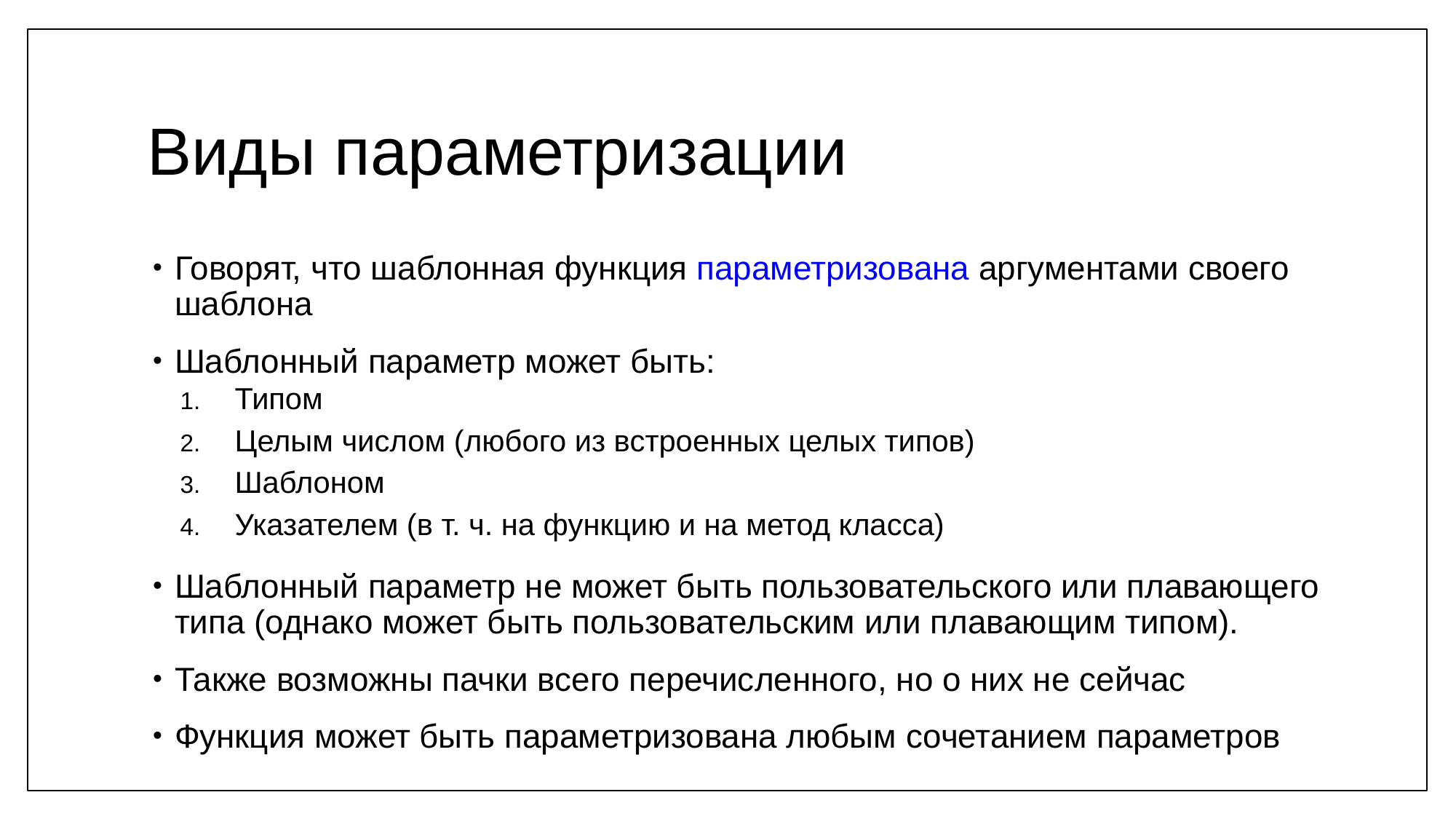

# Виды параметризации
Говорят, что шаблонная функция параметризована аргументами своего шаблона
Шаблонный параметр может быть:
Типом
Целым числом (любого из встроенных целых типов)
Шаблоном
Указателем (в т. ч. на функцию и на метод класса)
Шаблонный параметр не может быть пользовательского или плавающего типа (однако может быть пользовательским или плавающим типом).
Также возможны пачки всего перечисленного, но о них не сейчас
Функция может быть параметризована любым сочетанием параметров